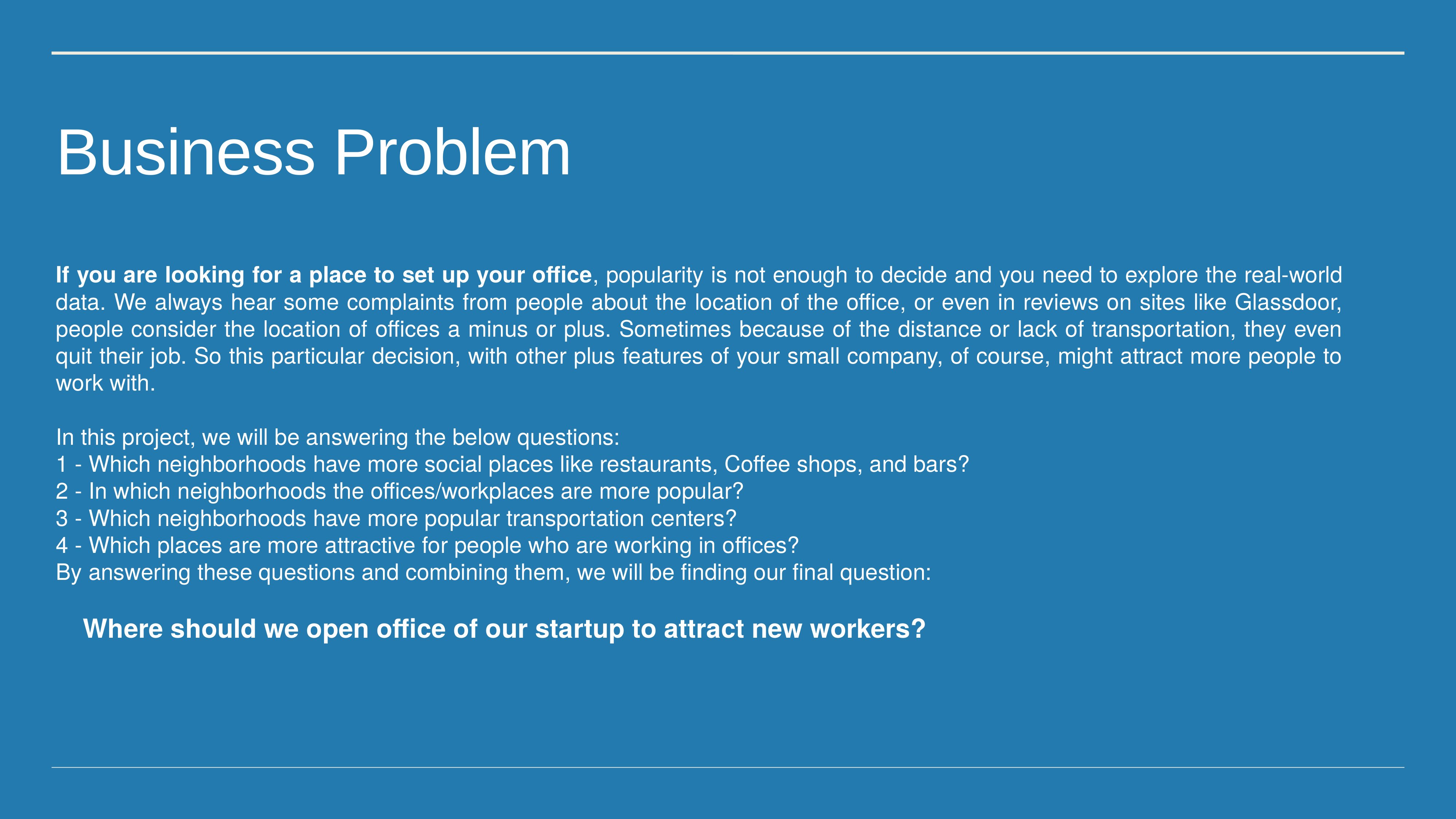

# Business Problem
If you are looking for a place to set up your office, popularity is not enough to decide and you need to explore the real-world data. We always hear some complaints from people about the location of the office, or even in reviews on sites like Glassdoor, people consider the location of offices a minus or plus. Sometimes because of the distance or lack of transportation, they even quit their job. So this particular decision, with other plus features of your small company, of course, might attract more people to work with.

In this project, we will be answering the below questions:
1 - Which neighborhoods have more social places like restaurants, Coffee shops, and bars?
2 - In which neighborhoods the offices/workplaces are more popular?
3 - Which neighborhoods have more popular transportation centers?
4 - Which places are more attractive for people who are working in offices?
By answering these questions and combining them, we will be finding our final question:

Where should we open office of our startup to attract new workers?